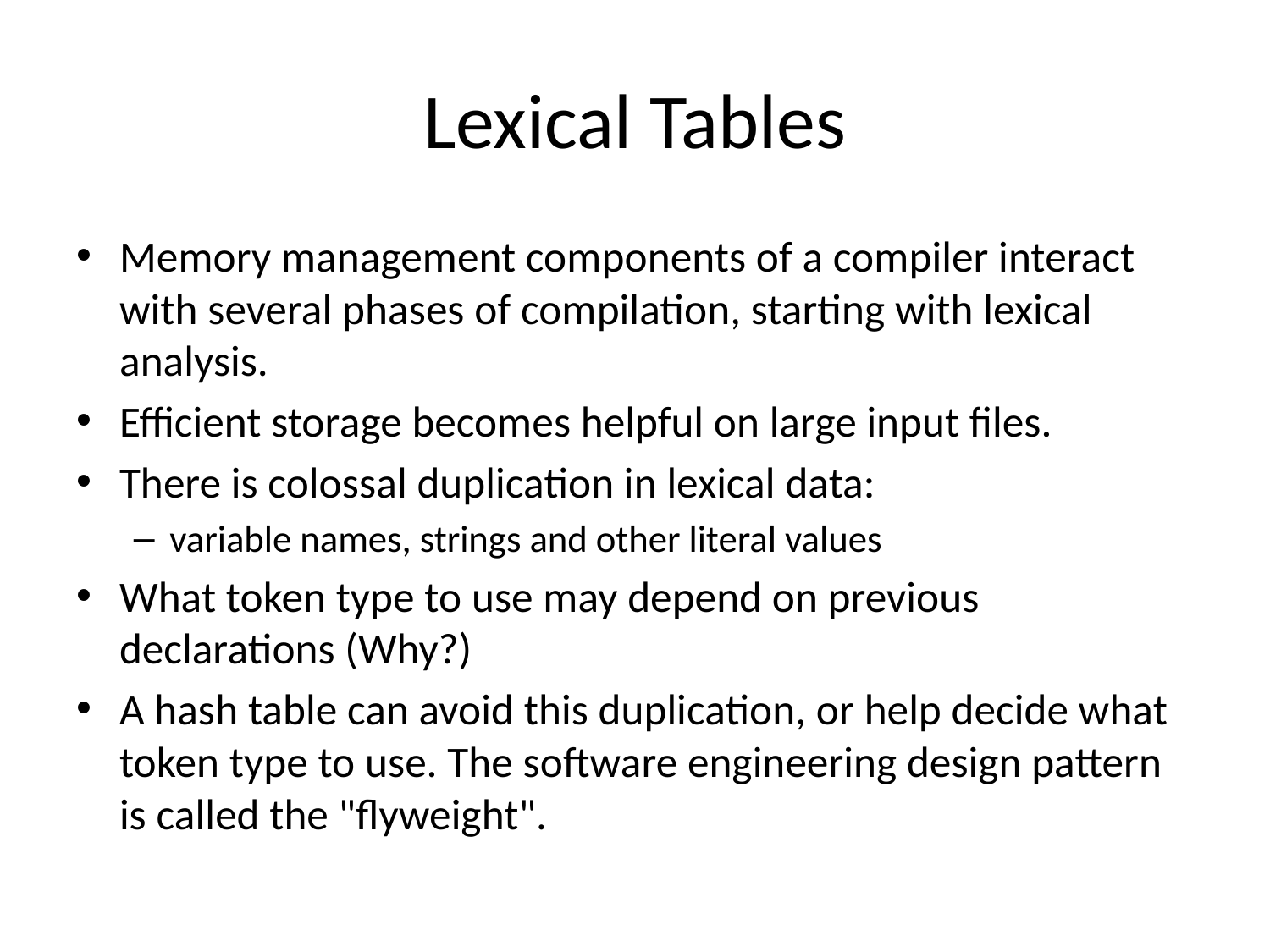

# Lexical Tables
Memory management components of a compiler interact with several phases of compilation, starting with lexical analysis.
Efficient storage becomes helpful on large input files.
There is colossal duplication in lexical data:
variable names, strings and other literal values
What token type to use may depend on previous declarations (Why?)
A hash table can avoid this duplication, or help decide what token type to use. The software engineering design pattern is called the "flyweight".